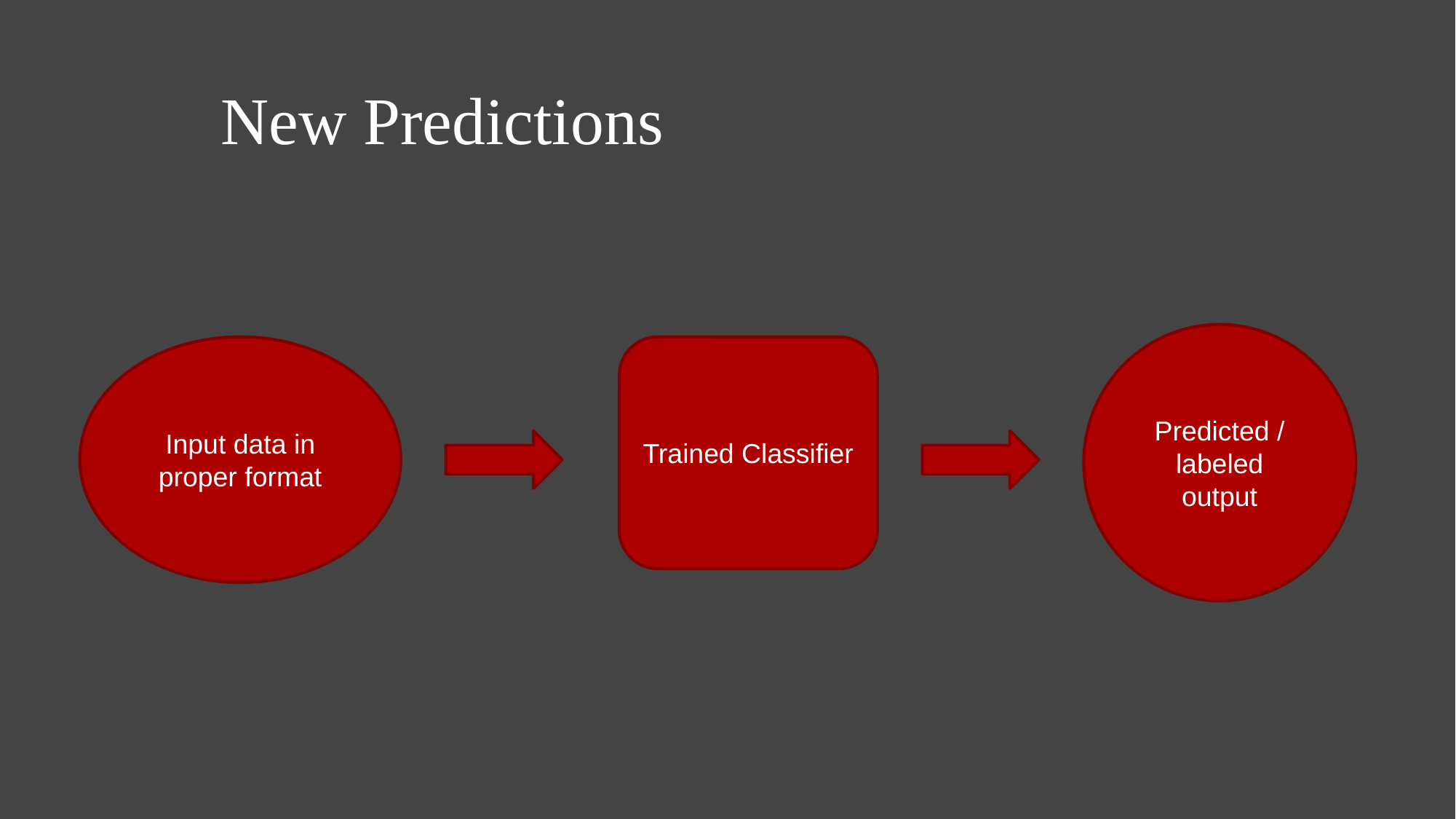

New Predictions
Predicted / labeled output
Input data in proper format
Trained Classifier